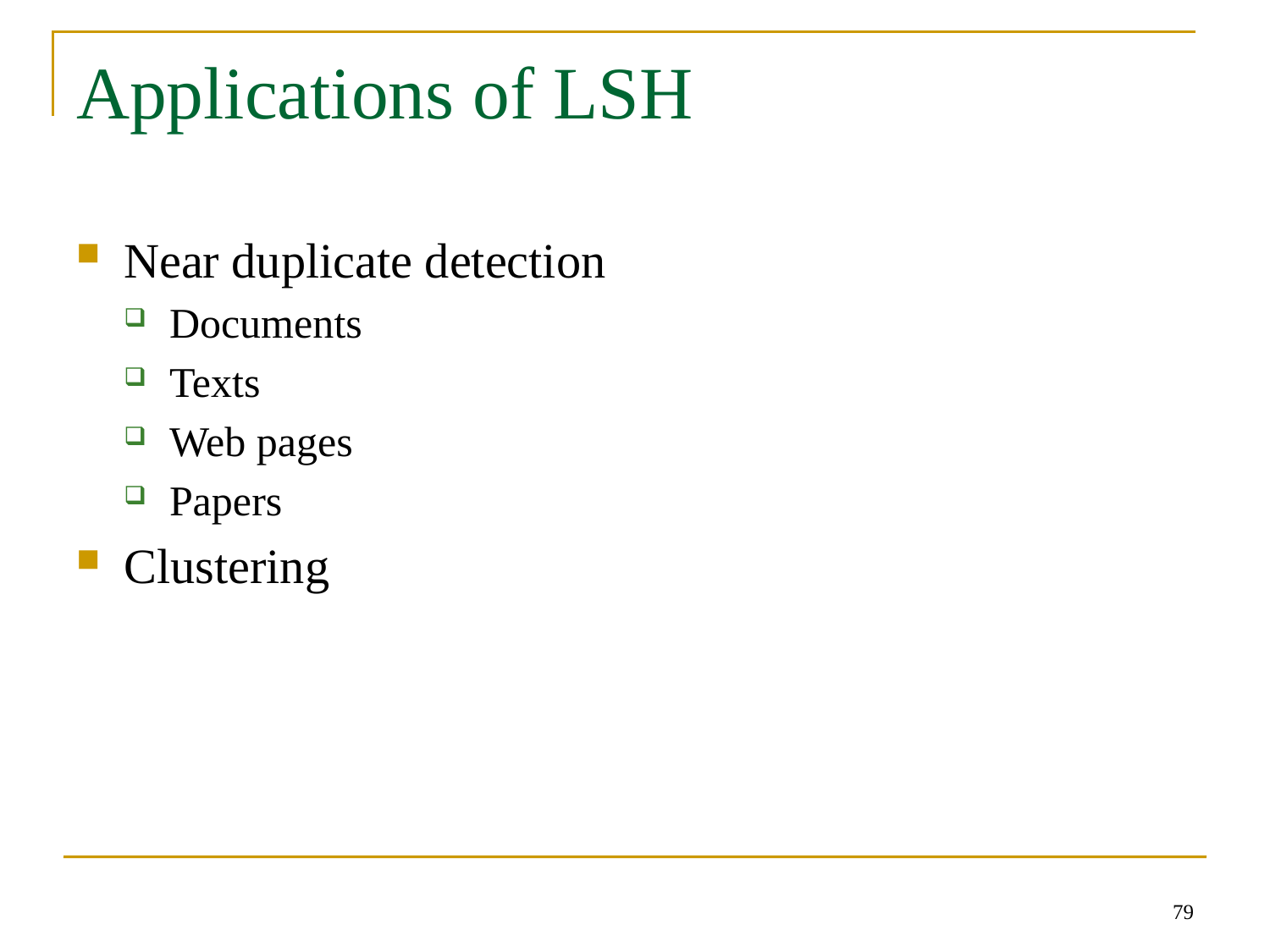

# Applications of LSH
Near duplicate detection
Documents
Texts
Web pages
Papers
Clustering

79